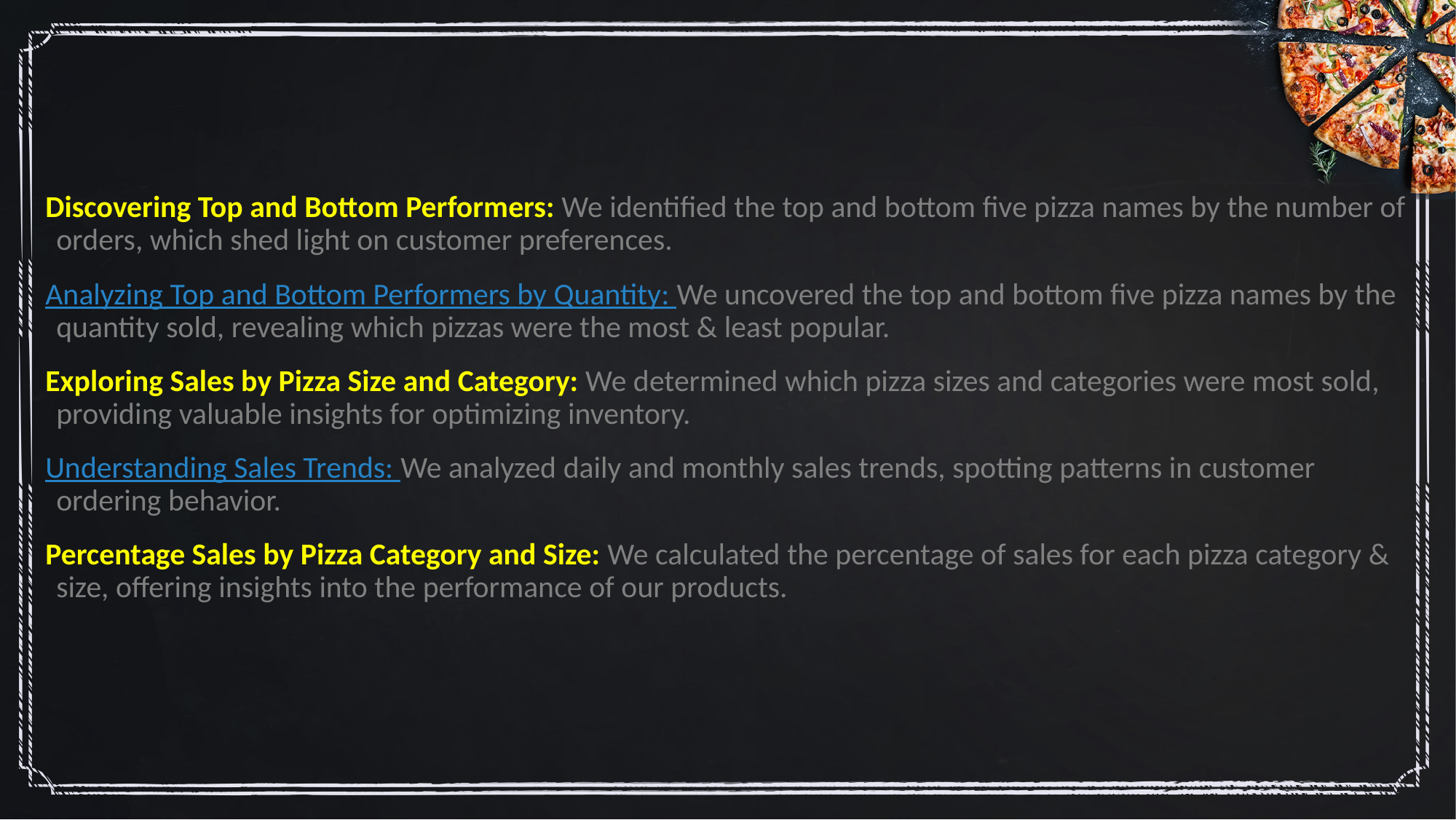

Discovering Top and Bottom Performers: We identified the top and bottom five pizza names by the number of orders, which shed light on customer preferences.
Analyzing Top and Bottom Performers by Quantity: We uncovered the top and bottom five pizza names by the quantity sold, revealing which pizzas were the most & least popular.
Exploring Sales by Pizza Size and Category: We determined which pizza sizes and categories were most sold, providing valuable insights for optimizing inventory.
Understanding Sales Trends: We analyzed daily and monthly sales trends, spotting patterns in customer ordering behavior.
Percentage Sales by Pizza Category and Size: We calculated the percentage of sales for each pizza category & size, offering insights into the performance of our products.